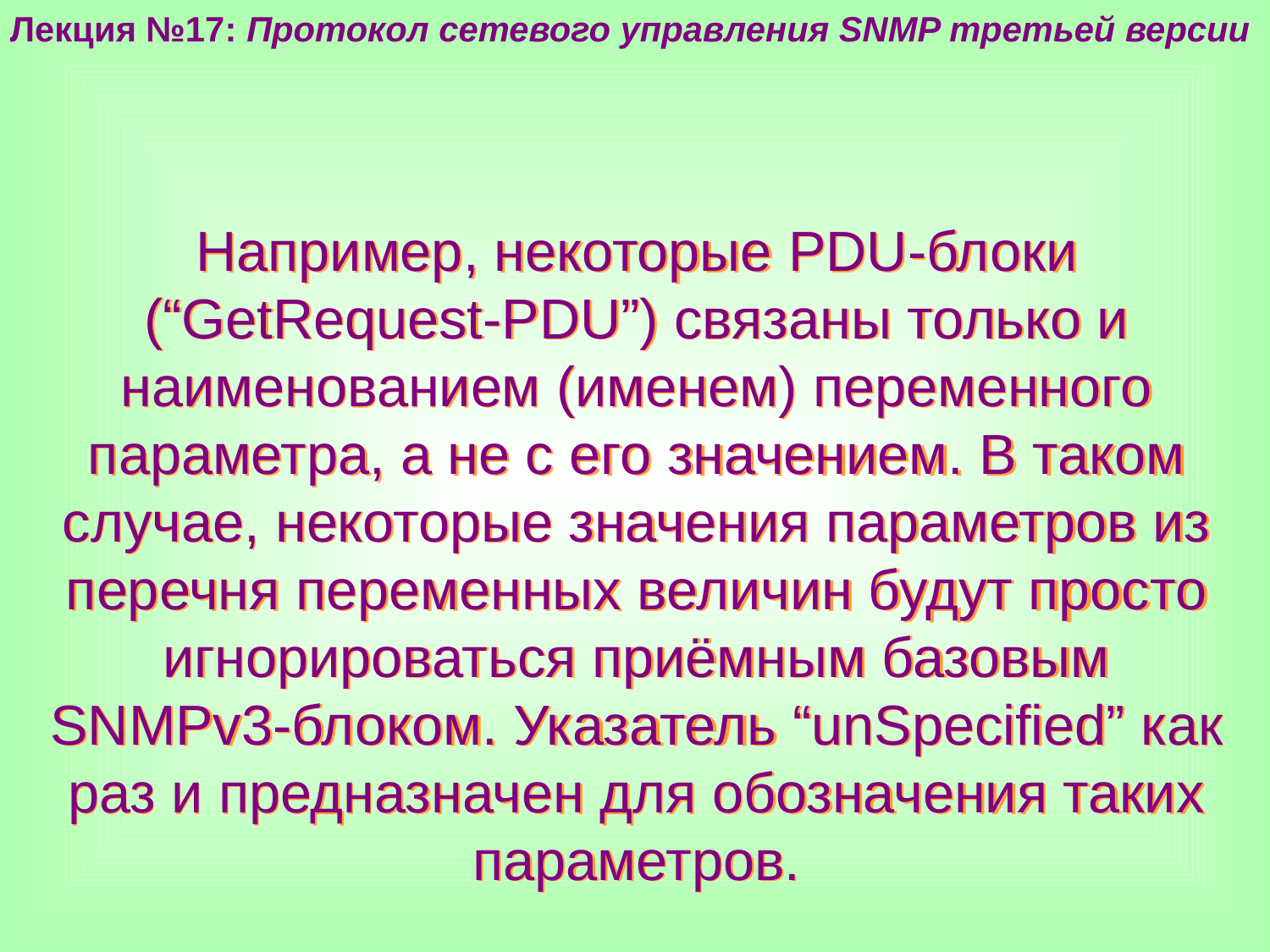

Лекция №17: Протокол сетевого управления SNMP третьей версии
Например, некоторые PDU-блоки (“GetRequest-PDU”) связаны только и наименованием (именем) переменного параметра, а не с его значением. В таком случае, некоторые значения параметров из перечня переменных величин будут просто игнорироваться приёмным базовым SNMPv3-блоком. Указатель “unSpecified” как раз и предназначен для обозначения таких параметров.